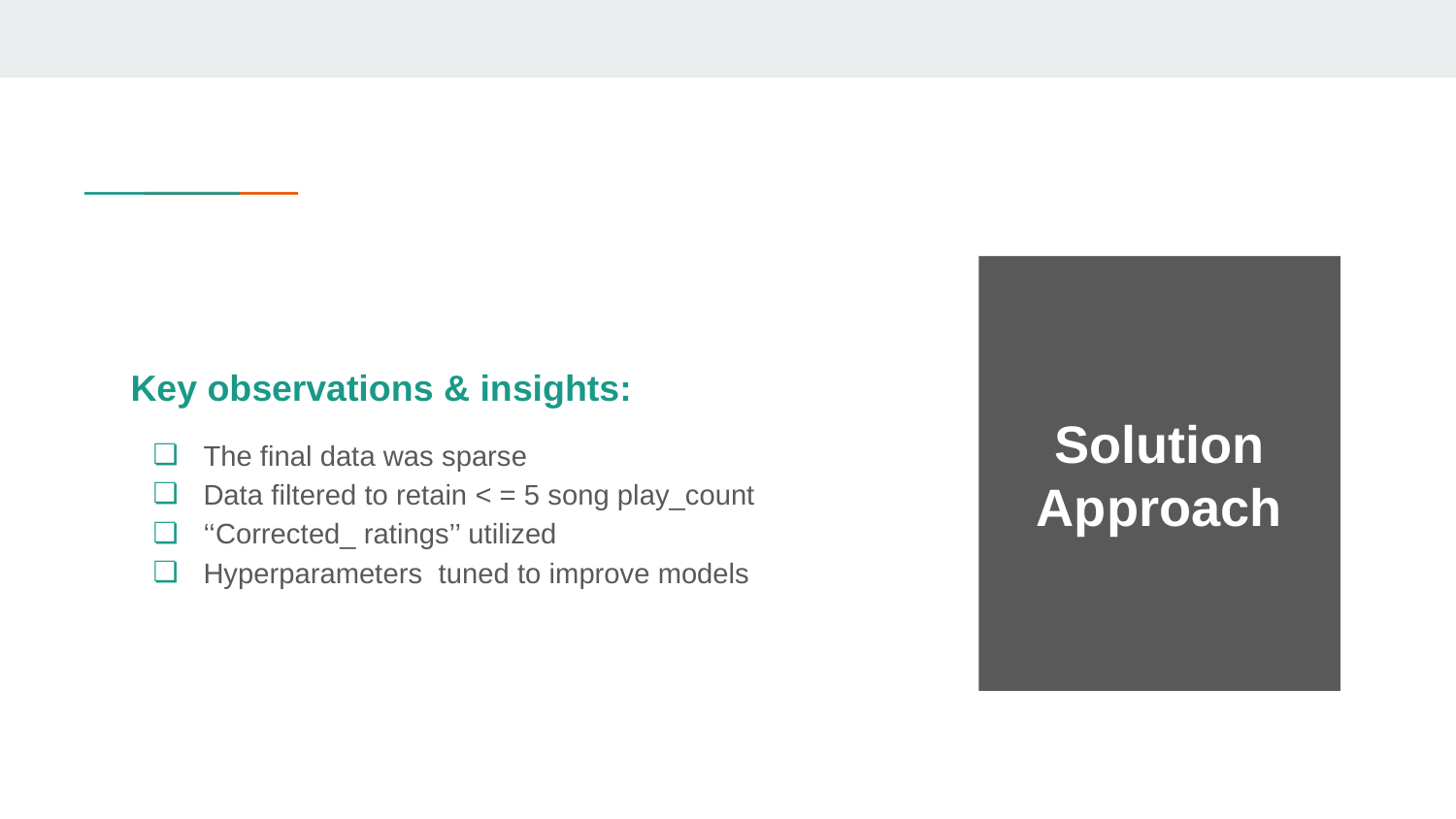

# Solution Approach
Key observations & insights:
The final data was sparse
Data filtered to retain < = 5 song play_count
‘‘Corrected_ ratings’’ utilized
Hyperparameters  tuned to improve models